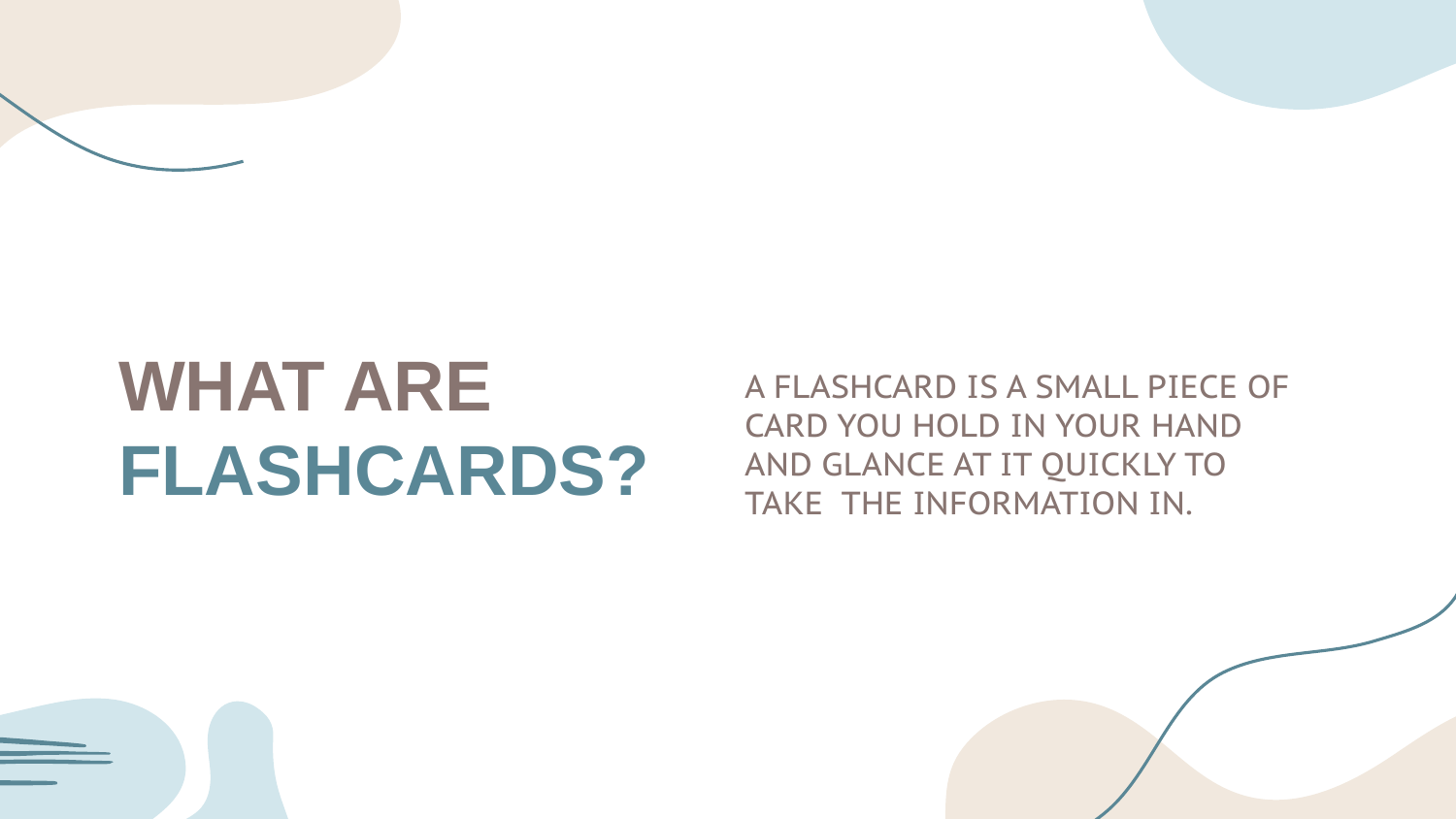

# WHAT ARE FLASHCARDS?
A FLASHCARD IS A SMALL PIECE OF CARD YOU HOLD IN YOUR HAND AND GLANCE AT IT QUICKLY TO TAKE  THE INFORMATION IN.